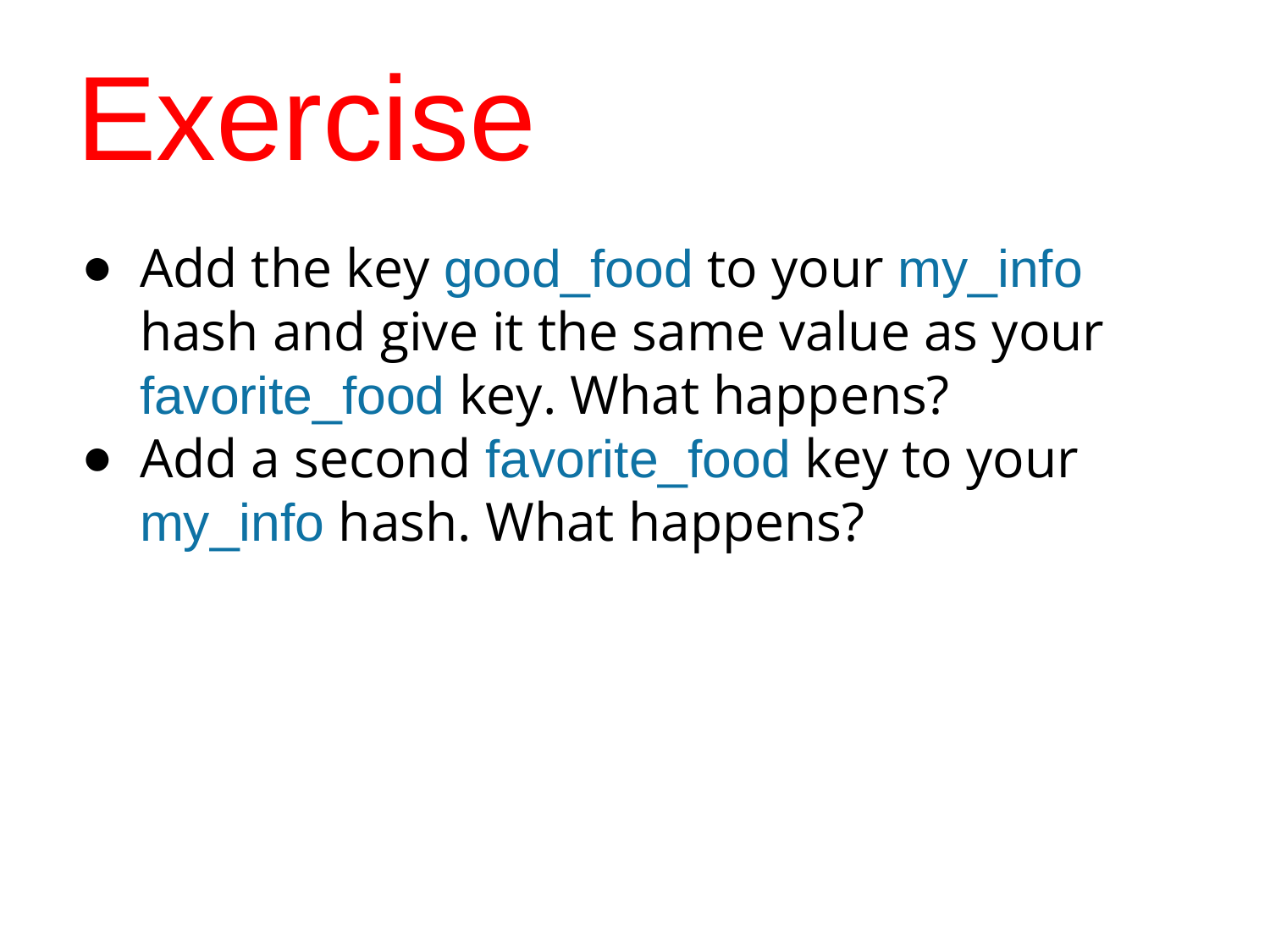

# Exercise
Add the key good_food to your my_info hash and give it the same value as your favorite_food key. What happens?
Add a second favorite_food key to your my_info hash. What happens?